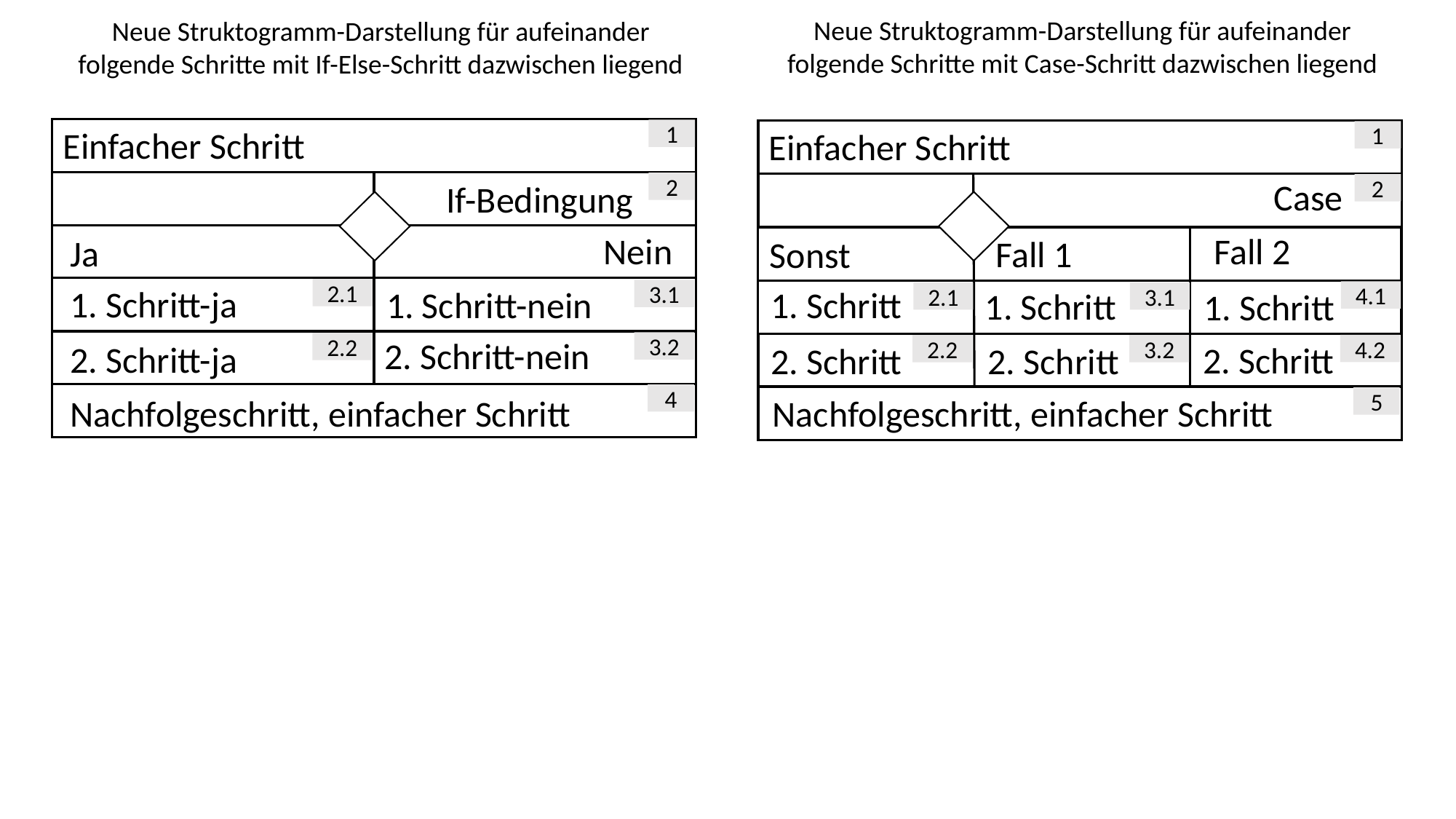

Neue Struktogramm-Darstellung für aufeinander folgende Schritte mit Case-Schritt dazwischen liegend
Neue Struktogramm-Darstellung für aufeinander folgende Schritte mit If-Else-Schritt dazwischen liegend
Einfacher Schritt
Einfacher Schritt

1

1
Case
If-Bedingung

2

2

Nein
Fall 2
Ja

Fall 1
Sonst

1. Schritt-ja
1. Schritt-nein
1. Schritt
1. Schritt

1. Schritt
2.1
3.1

4.1
2.1
3.1
2. Schritt-nein
2. Schritt-ja

2. Schritt
3.2
2. Schritt
2. Schritt
2.2

4.2
2.2
3.2

4
Nachfolgeschritt, einfacher Schritt
Nachfolgeschritt, einfacher Schritt

5